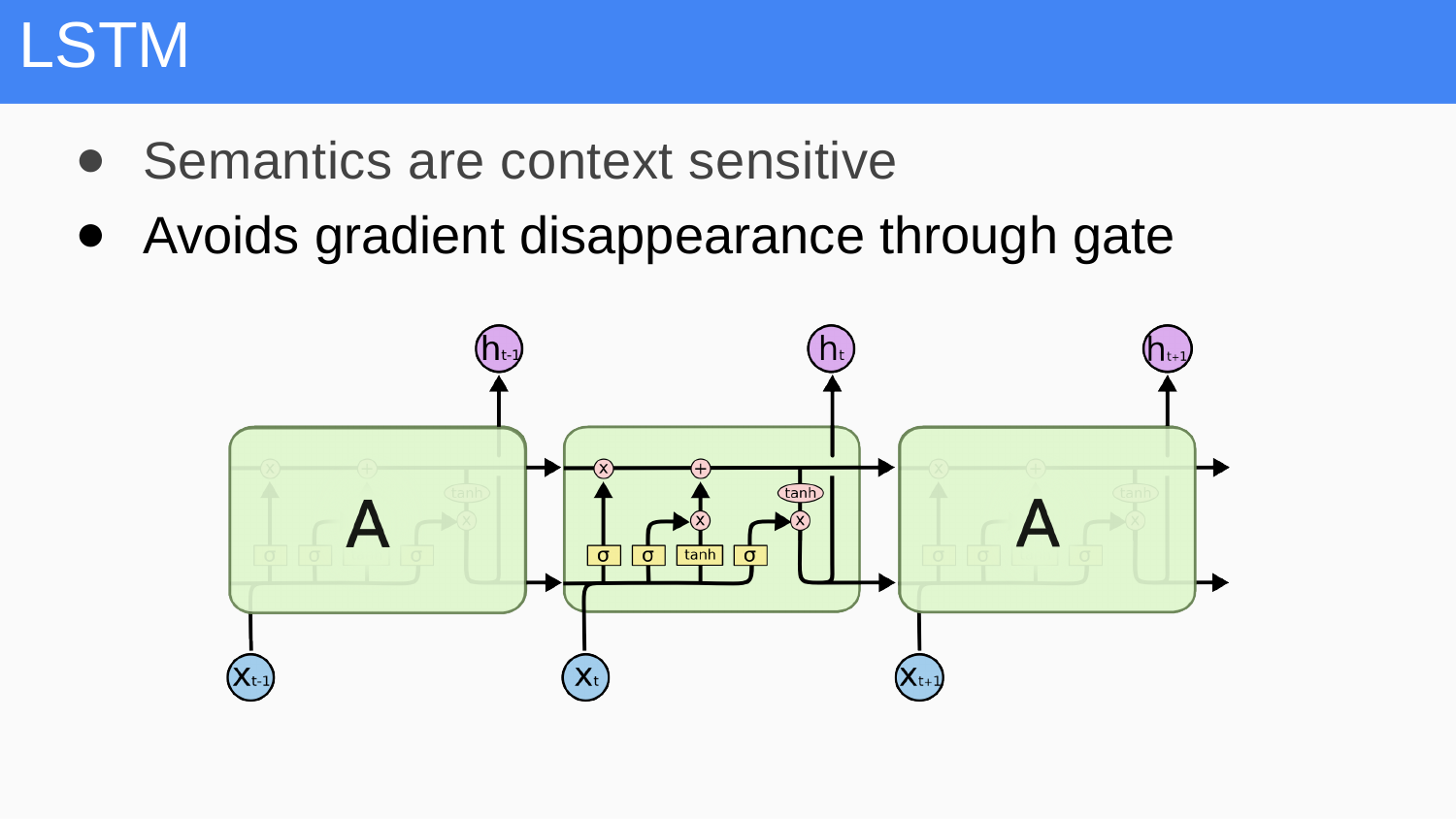

# LSTM
Semantics are context sensitive
Avoids gradient disappearance through gate